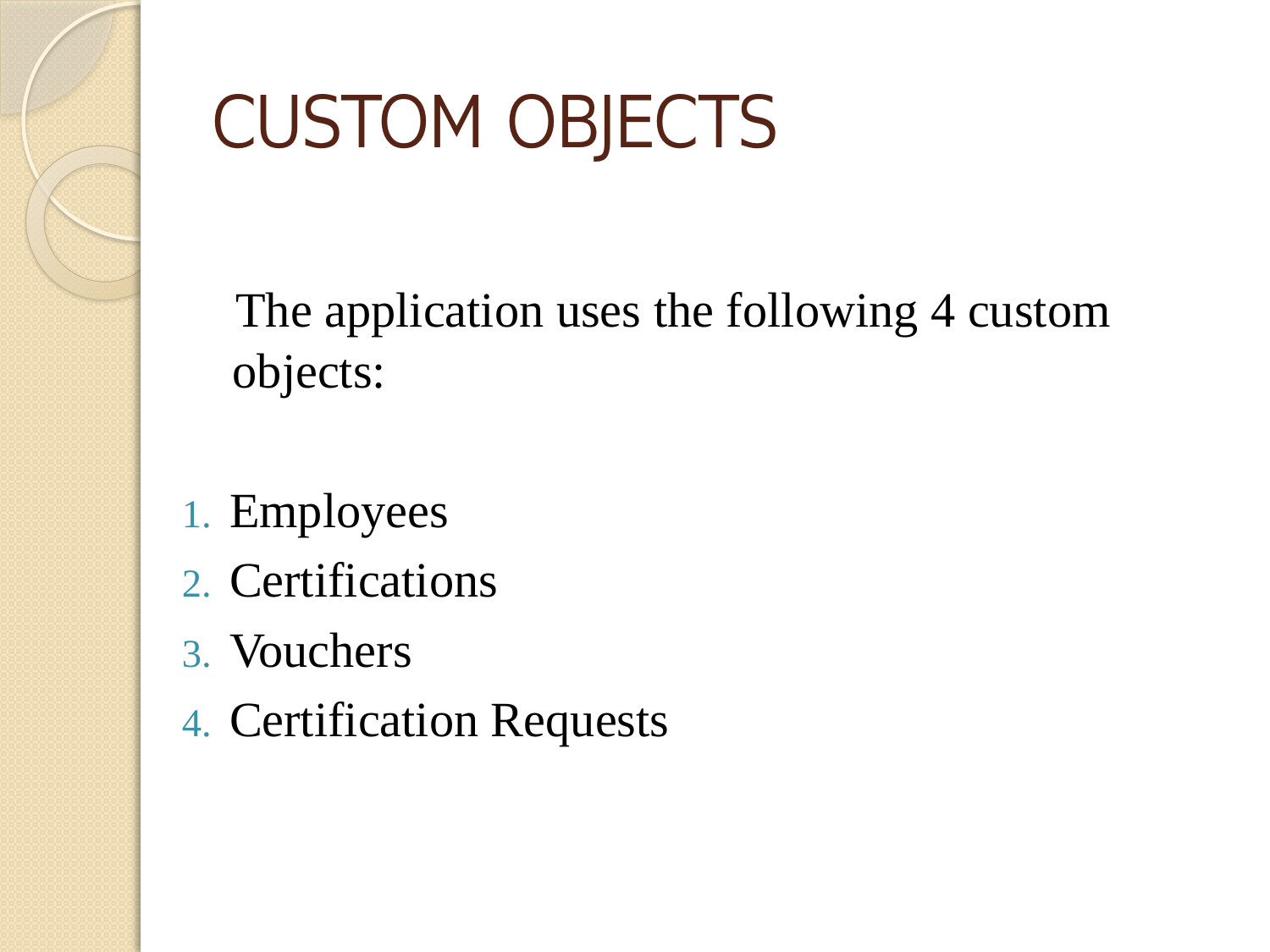

# CUSTOM OBJECTS
   The application uses the following 4 custom objects:

Employees
Certifications
Vouchers
Certification Requests